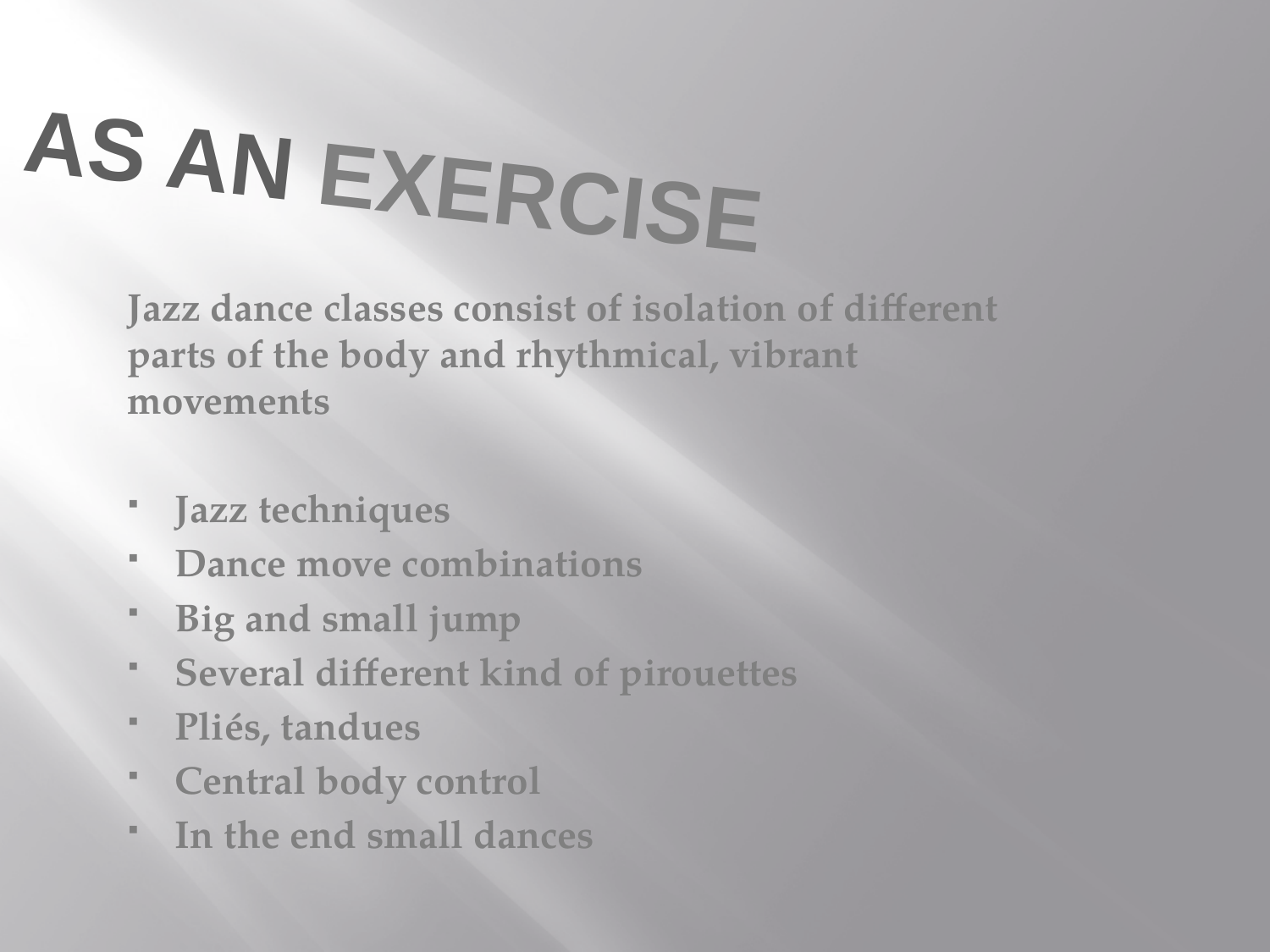

# As an Exercise
Jazz dance classes consist of isolation of different parts of the body and rhythmical, vibrant movements

Jazz techniques
Dance move combinations
Big and small jump
Several different kind of pirouettes
Pliés, tandues
Central body control
In the end small dances